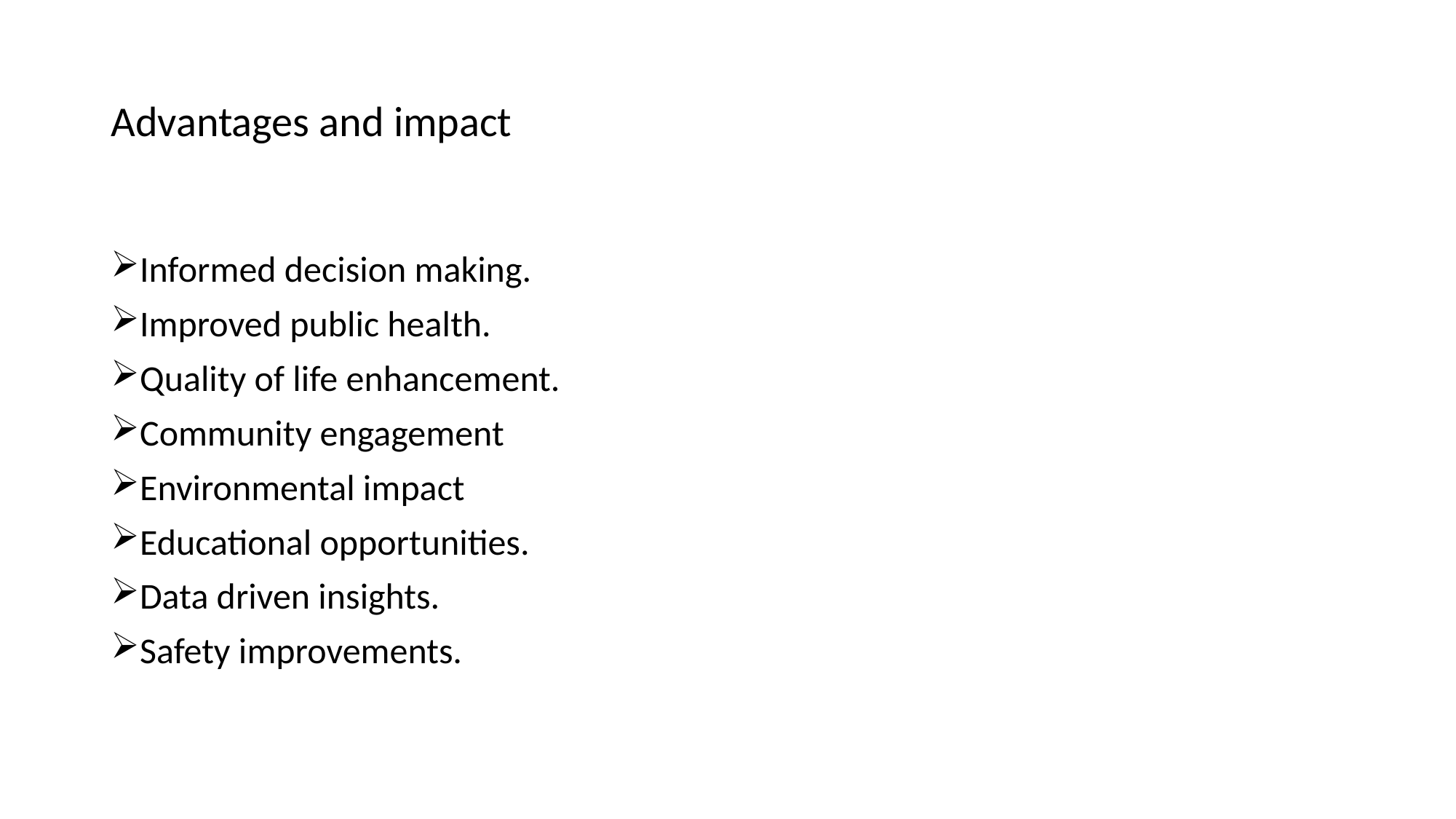

# Advantages and impact
Informed decision making.
Improved public health.
Quality of life enhancement.
Community engagement
Environmental impact
Educational opportunities.
Data driven insights.
Safety improvements.